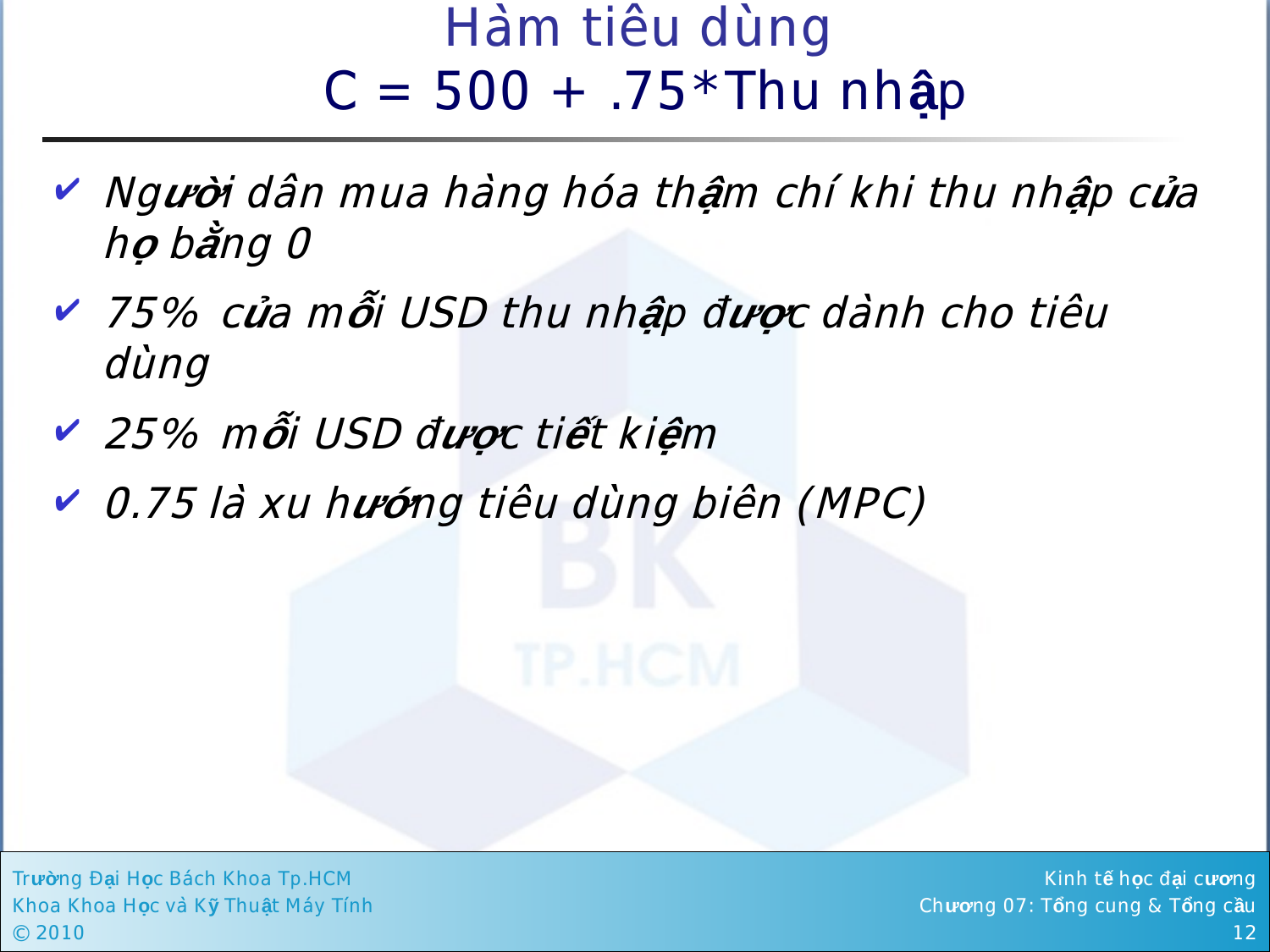

# Hàm tiêu dùng C = 500 + .75*Thu nhập
Người dân mua hàng hóa thậm chí khi thu nhập của họ bằng 0
75% của mỗi USD thu nhập được dành cho tiêu dùng
25% mỗi USD được tiết kiệm
0.75 là xu hướng tiêu dùng biên (MPC)